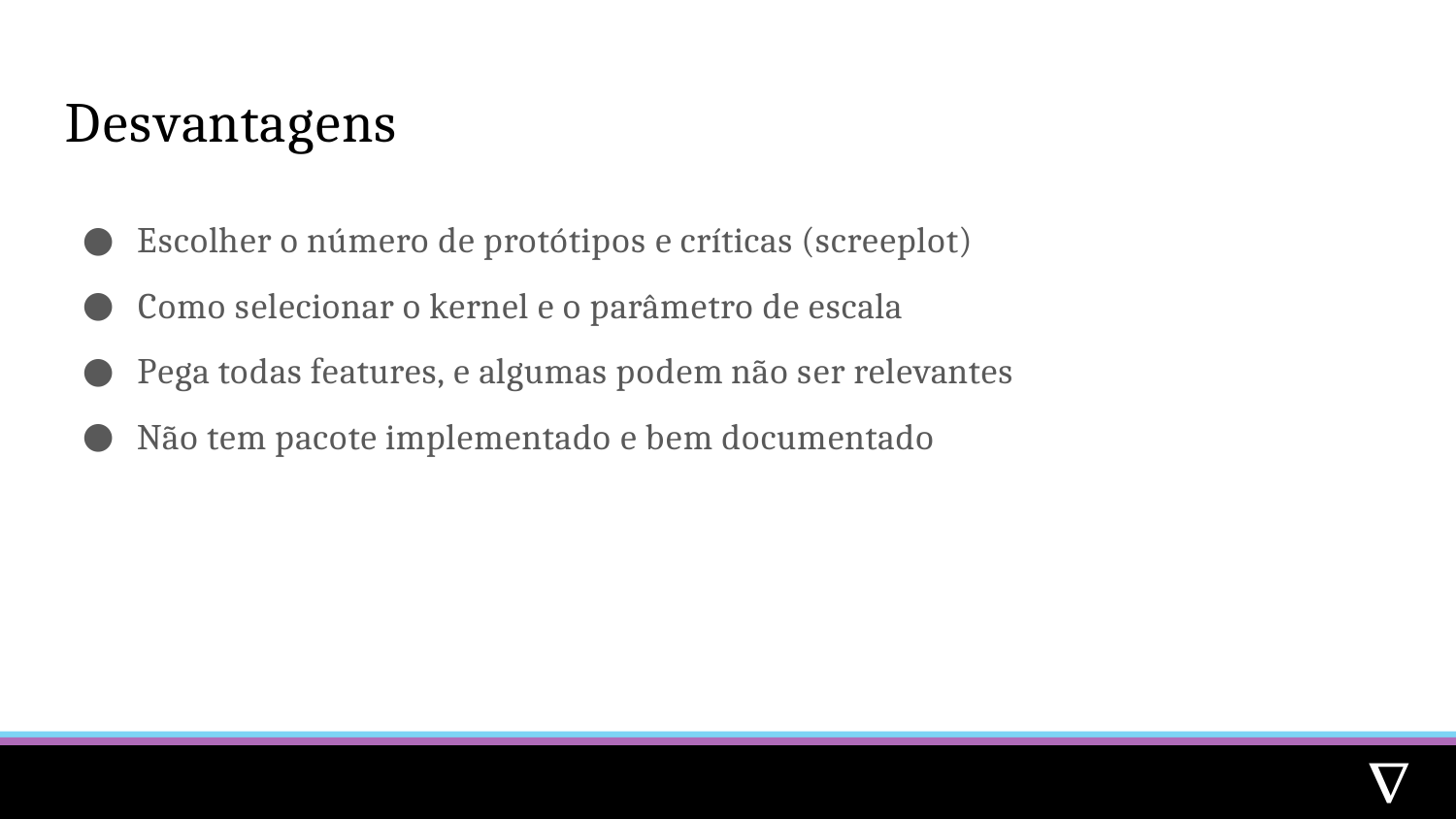

# Desvantagens
Escolher o número de protótipos e críticas (screeplot)
Como selecionar o kernel e o parâmetro de escala
Pega todas features, e algumas podem não ser relevantes
Não tem pacote implementado e bem documentado